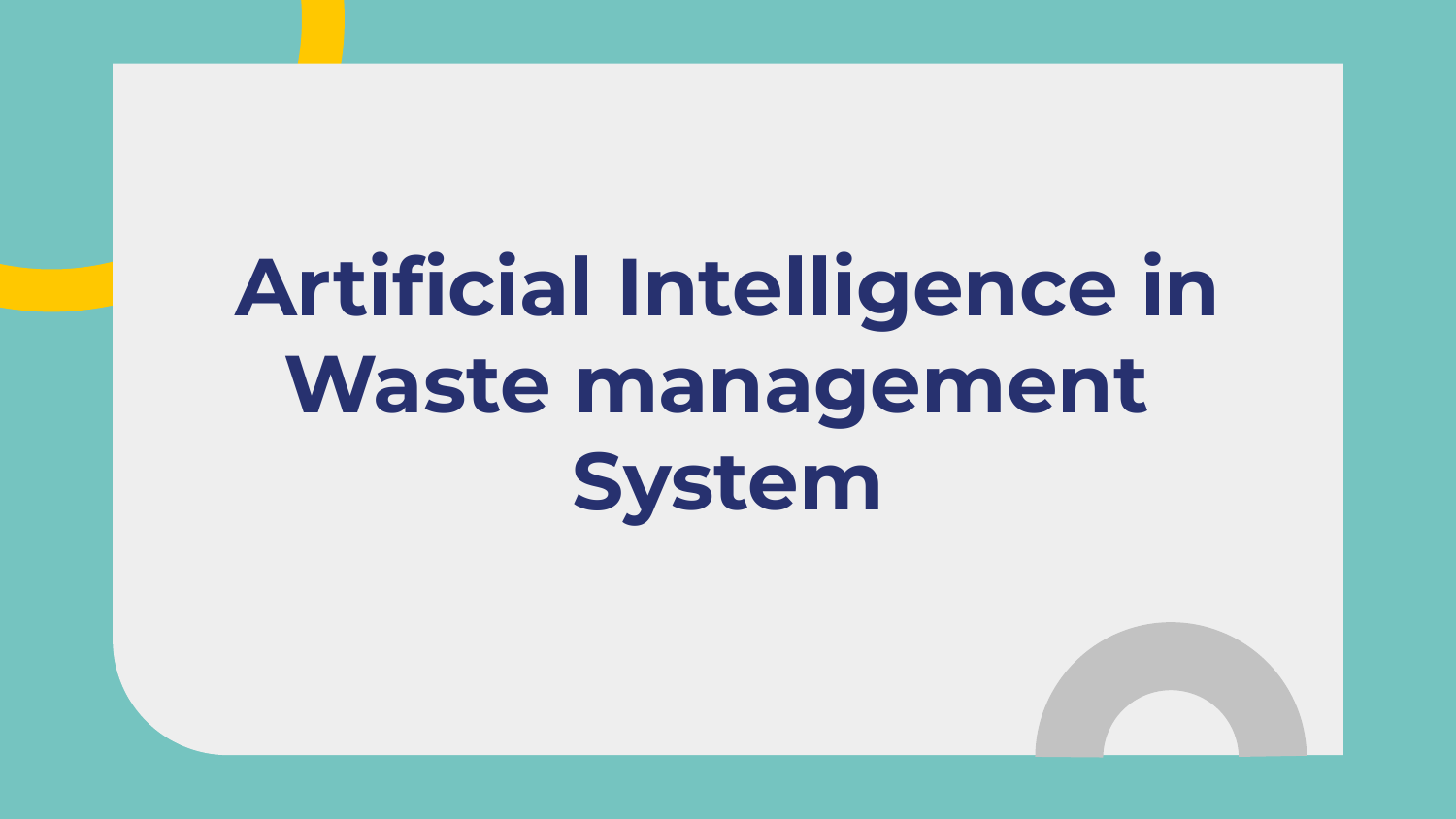

# Artificial Intelligence in Waste management System